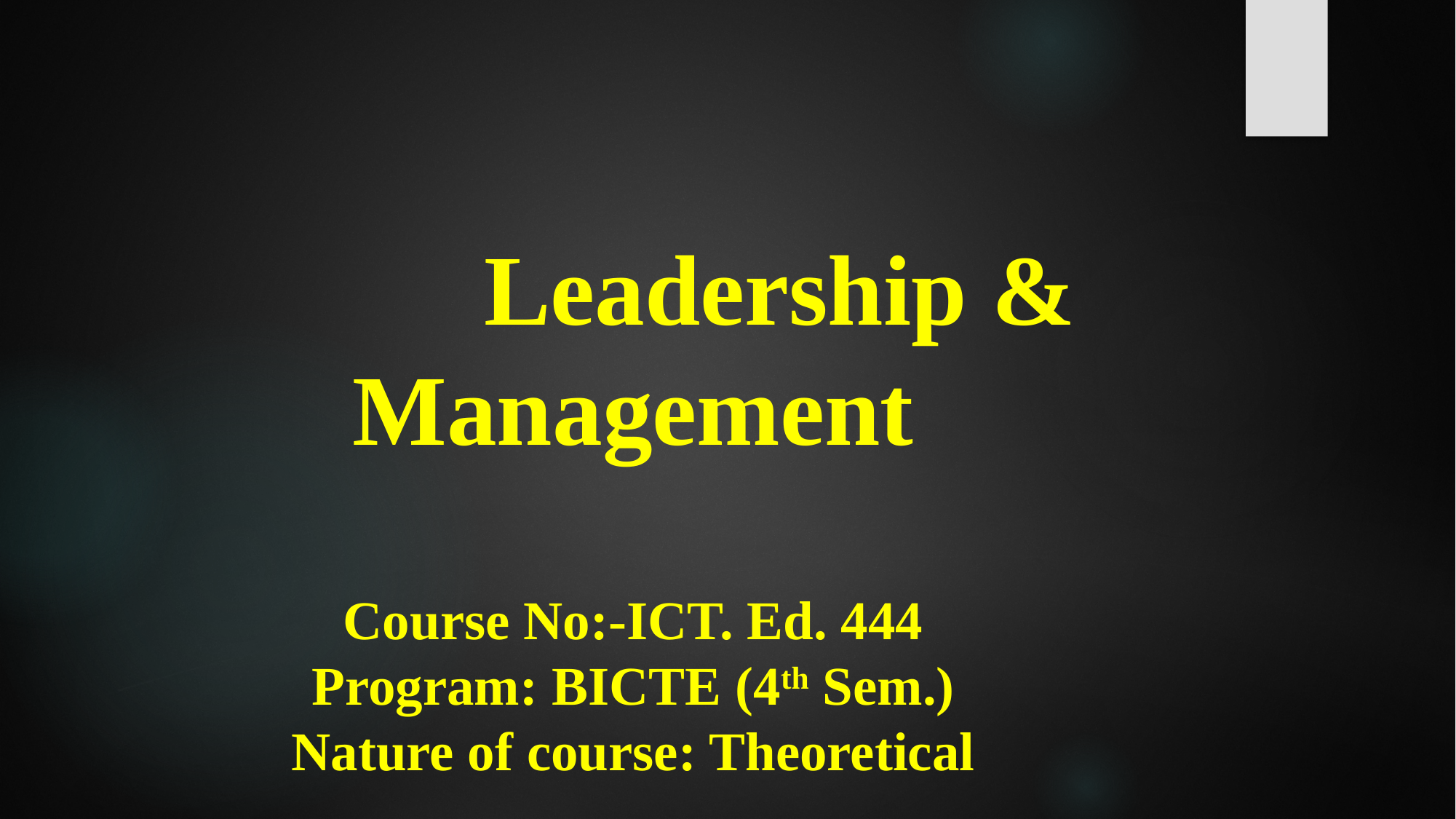

# Leadership & Management Course No:-ICT. Ed. 444 Program: BICTE (4th Sem.) Nature of course: Theoretical